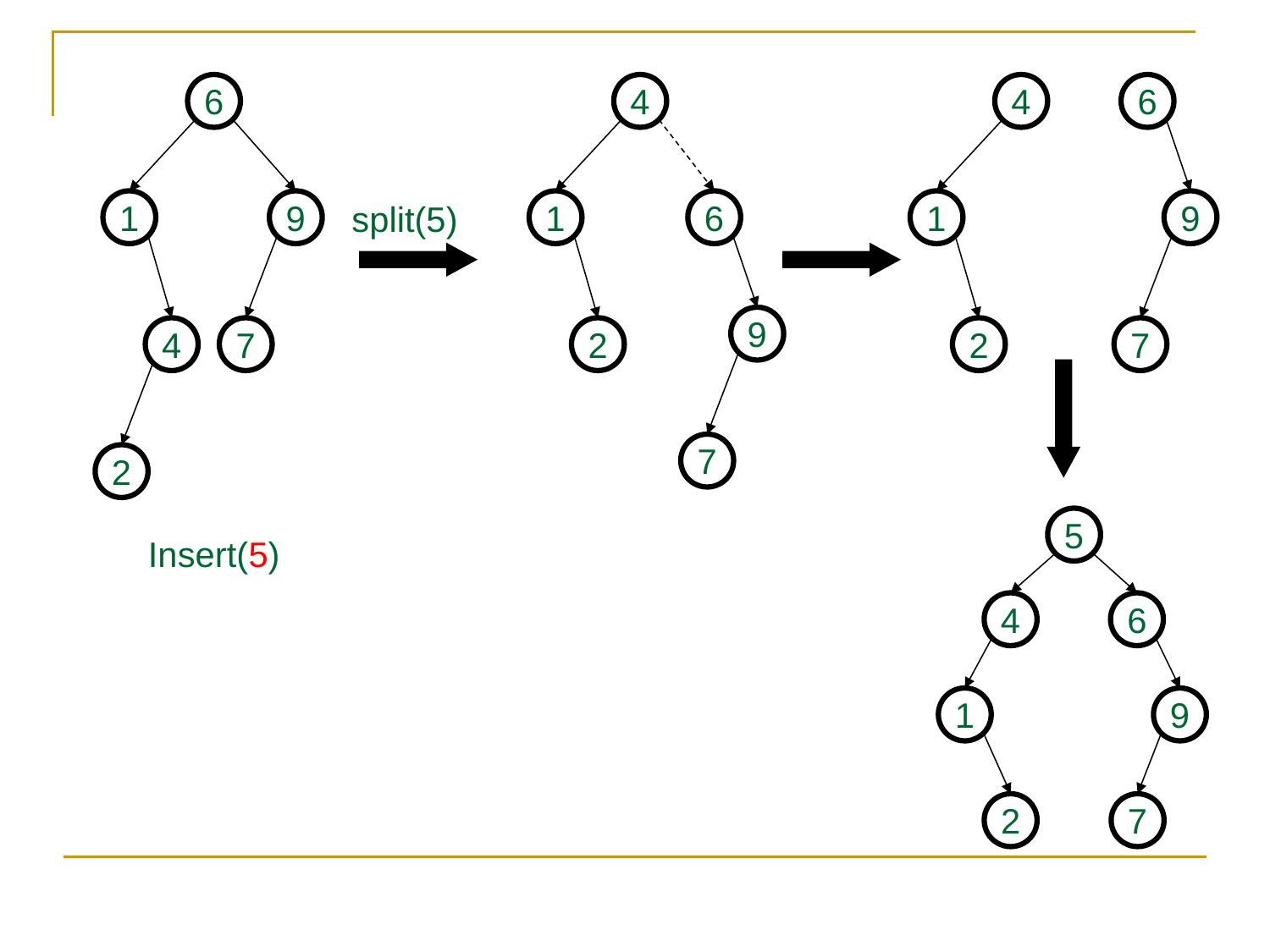

6
1
9
4
7
2
4
1
6
9
2
7
4
6
1
9
2
7
split(5)

5
4
6
1
9
2
7
Insert(5)